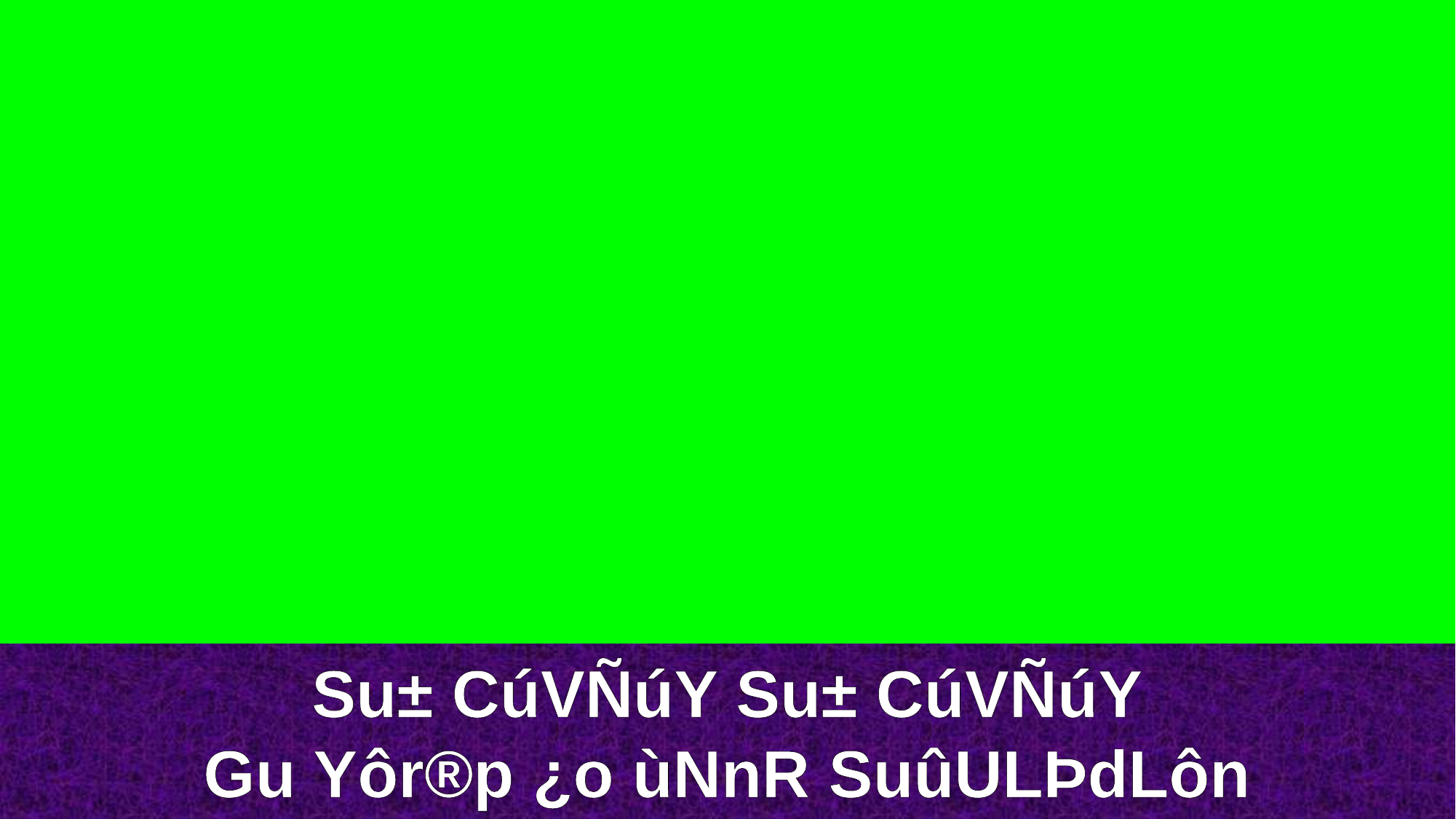

Su± CúVÑúY Su± CúVÑúY
Gu Yôr®p ¿o ùNnR SuûULÞdLôn